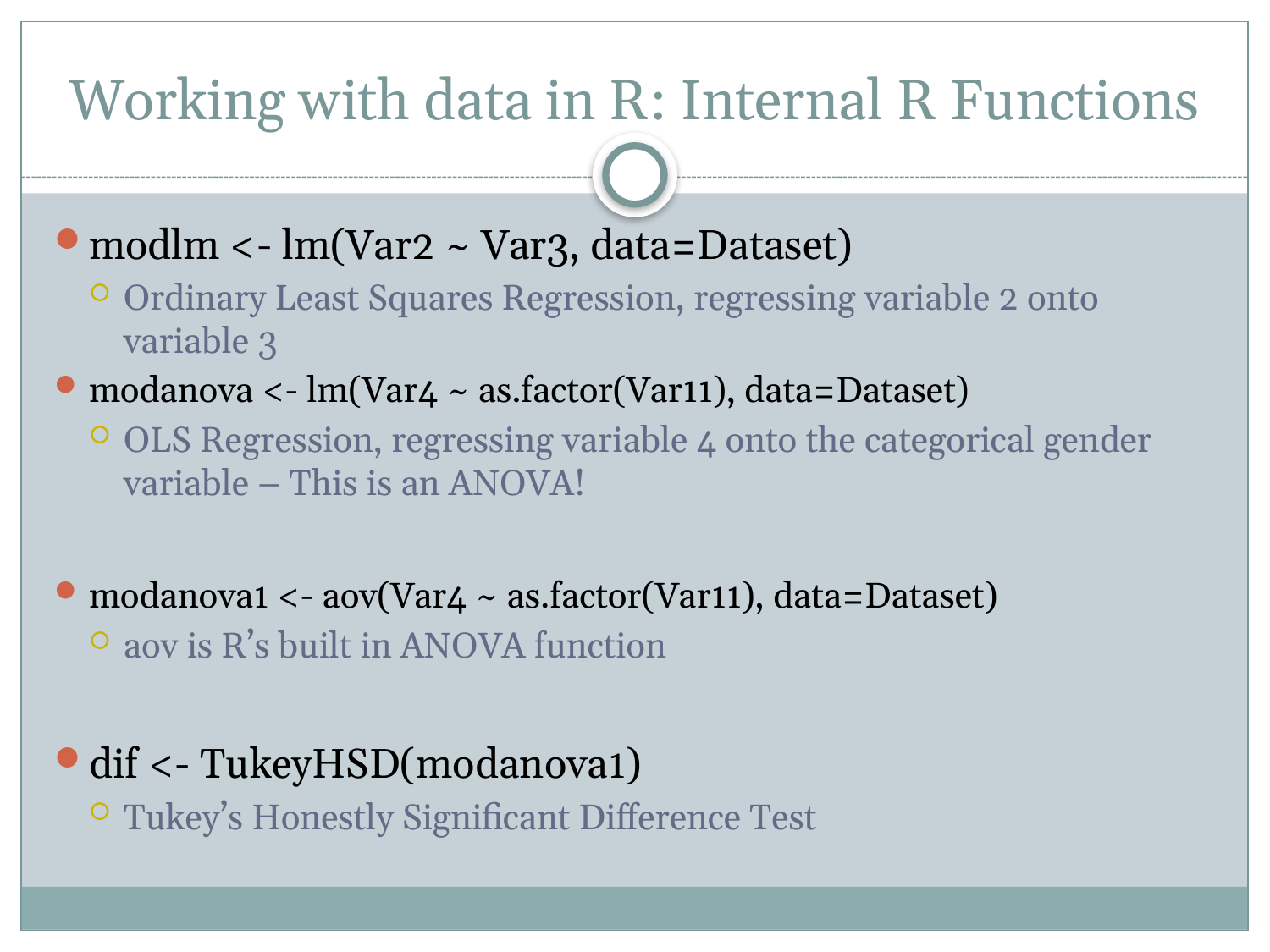

# Working with data in R: Internal R Functions
modlm <- lm(Var2 ~ Var3, data=Dataset)
Ordinary Least Squares Regression, regressing variable 2 onto variable 3
modanova <- lm(Var4 ~ as.factor(Var11), data=Dataset)
OLS Regression, regressing variable 4 onto the categorical gender variable – This is an ANOVA!

modanova1 <- aov(Var4 ~ as.factor(Var11), data=Dataset)
aov is R’s built in ANOVA function

dif <- TukeyHSD(modanova1)
Tukey’s Honestly Significant Difference Test